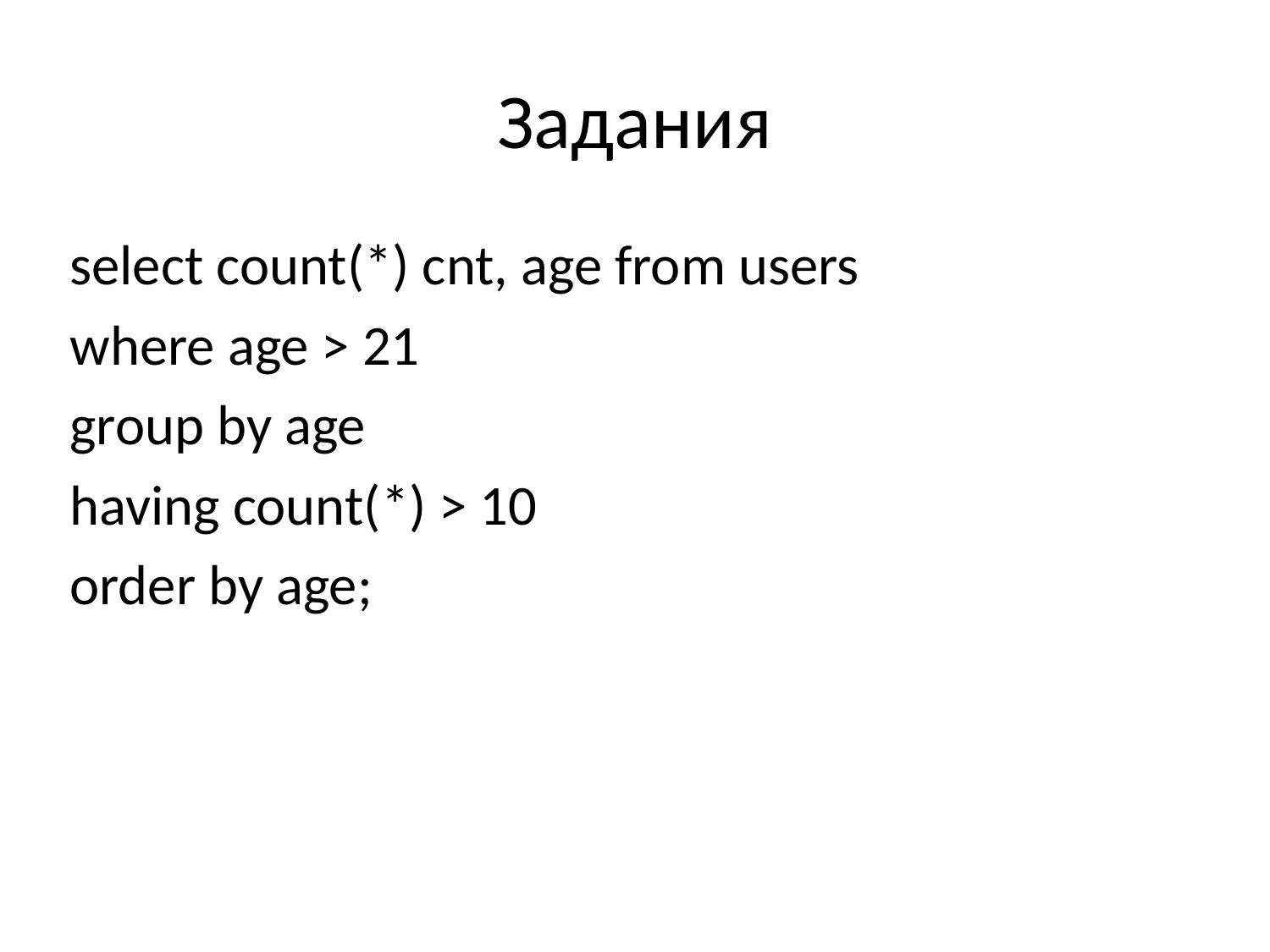

# Задания
select count(*) cnt, age from users
where age > 21
group by age
having count(*) > 10
order by age;
14